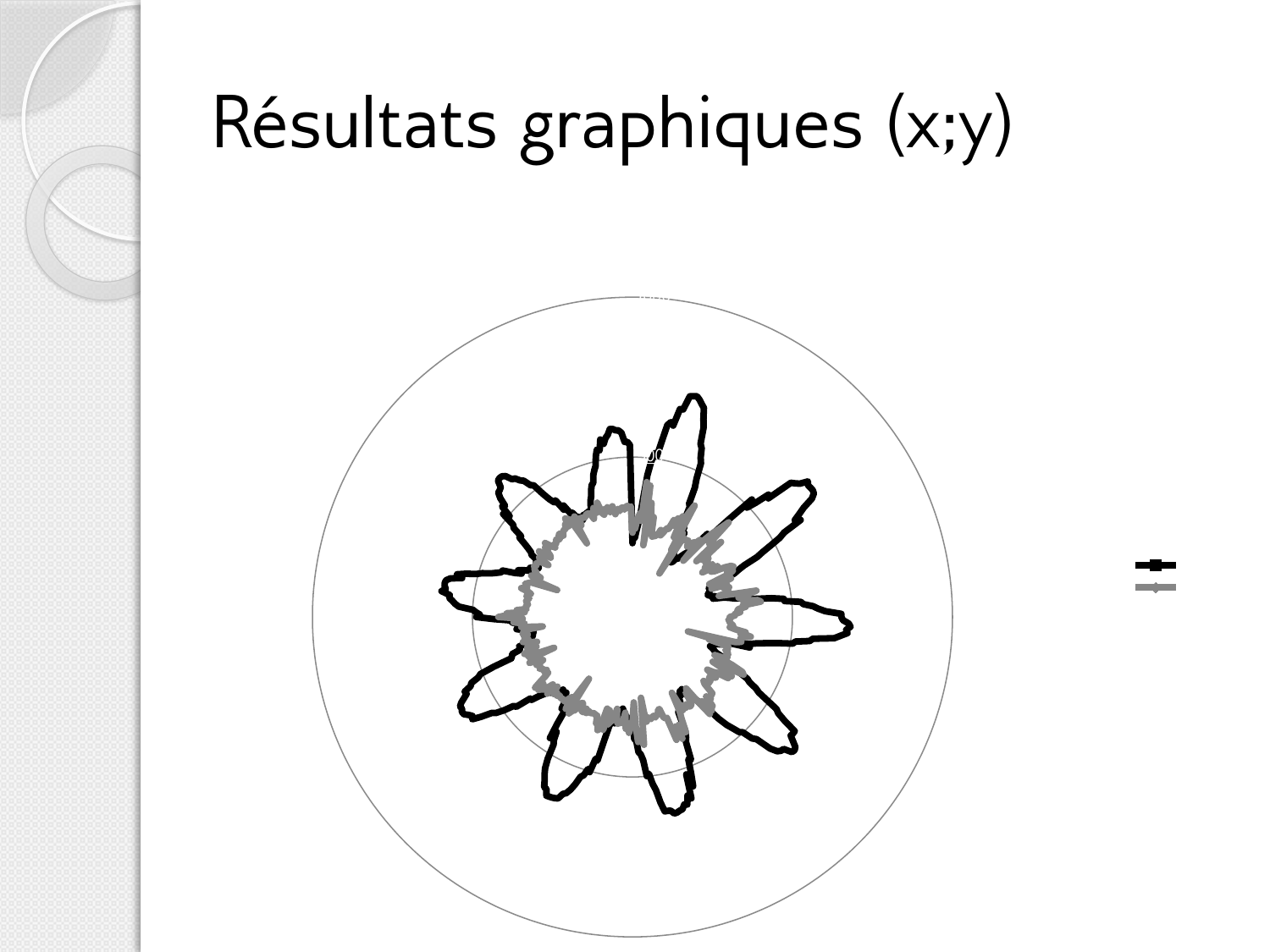

# Résultats graphiques (x;y)

### Chart: Variation de point x,y sur motif [Sift]

| Category |  |  |
|---|---|---|